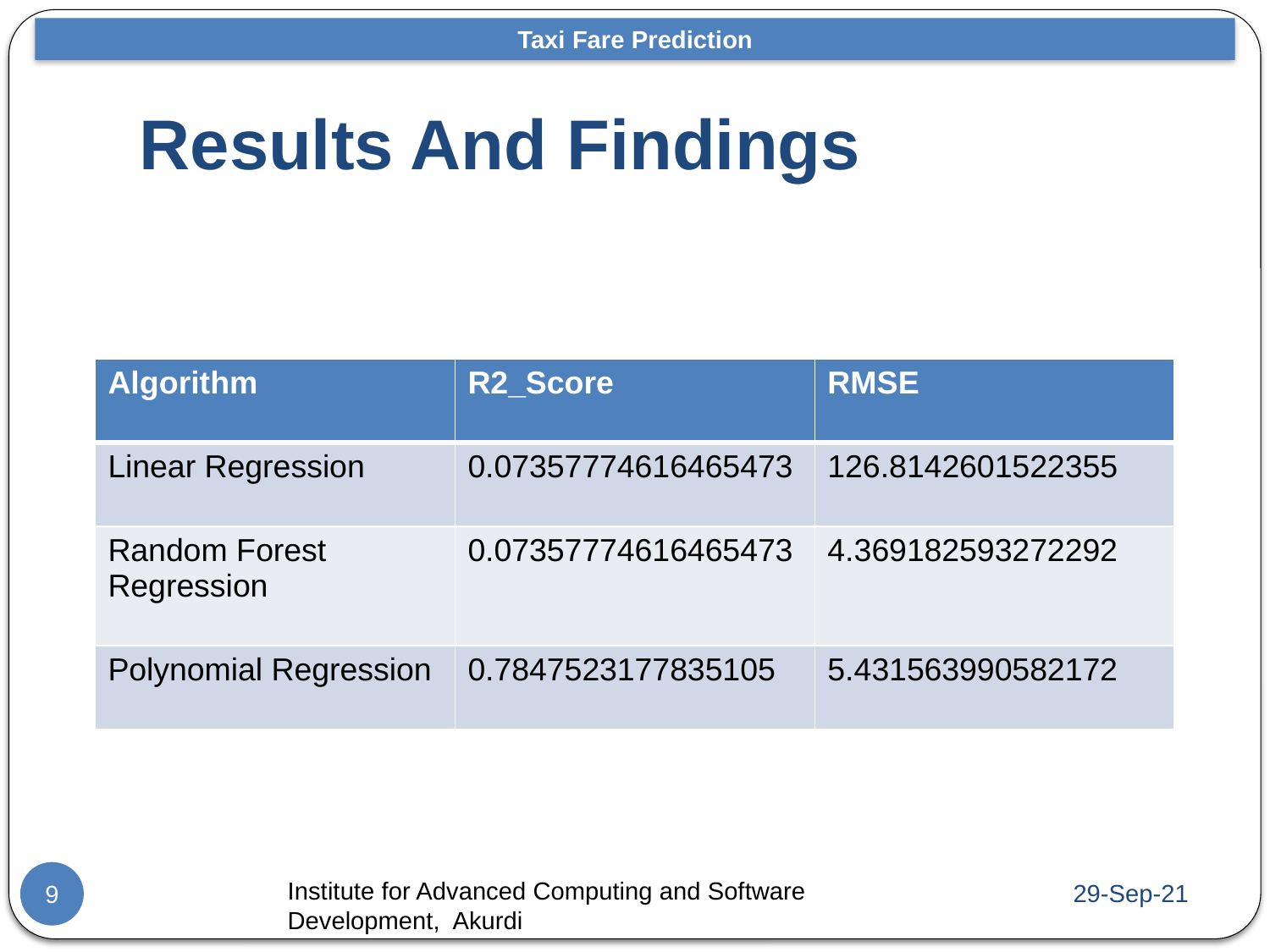

Taxi Fare Prediction
# Results And Findings
| Algorithm | R2\_Score | RMSE |
| --- | --- | --- |
| Linear Regression | 0.07357774616465473 | 126.8142601522355 |
| Random Forest Regression | 0.07357774616465473 | 4.369182593272292 |
| Polynomial Regression | 0.7847523177835105 | 5.431563990582172 |
29-Sep-21
9
Institute for Advanced Computing and Software Development,  Akurdi